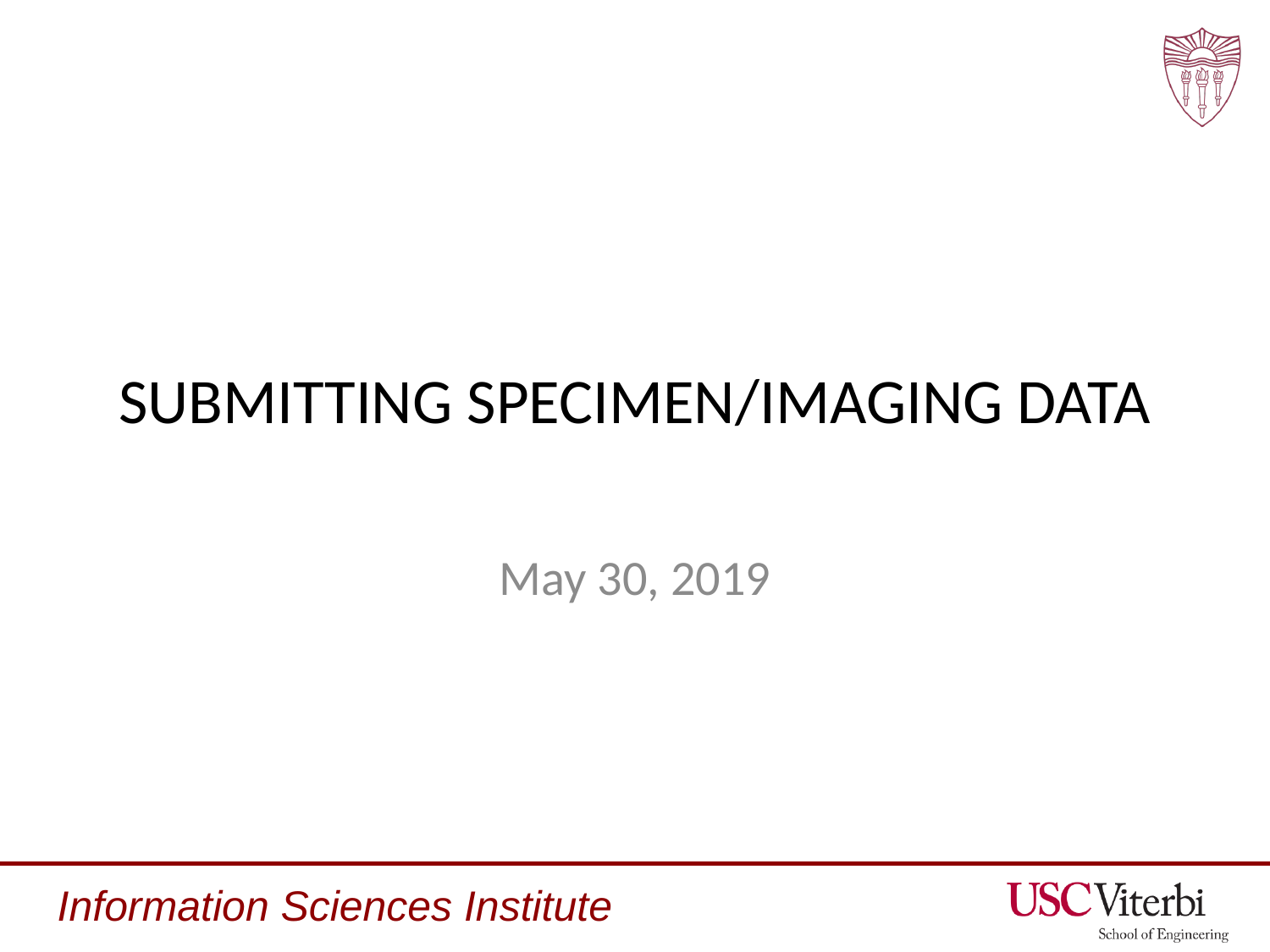

# Submitting Specimen/Imaging data
May 30, 2019